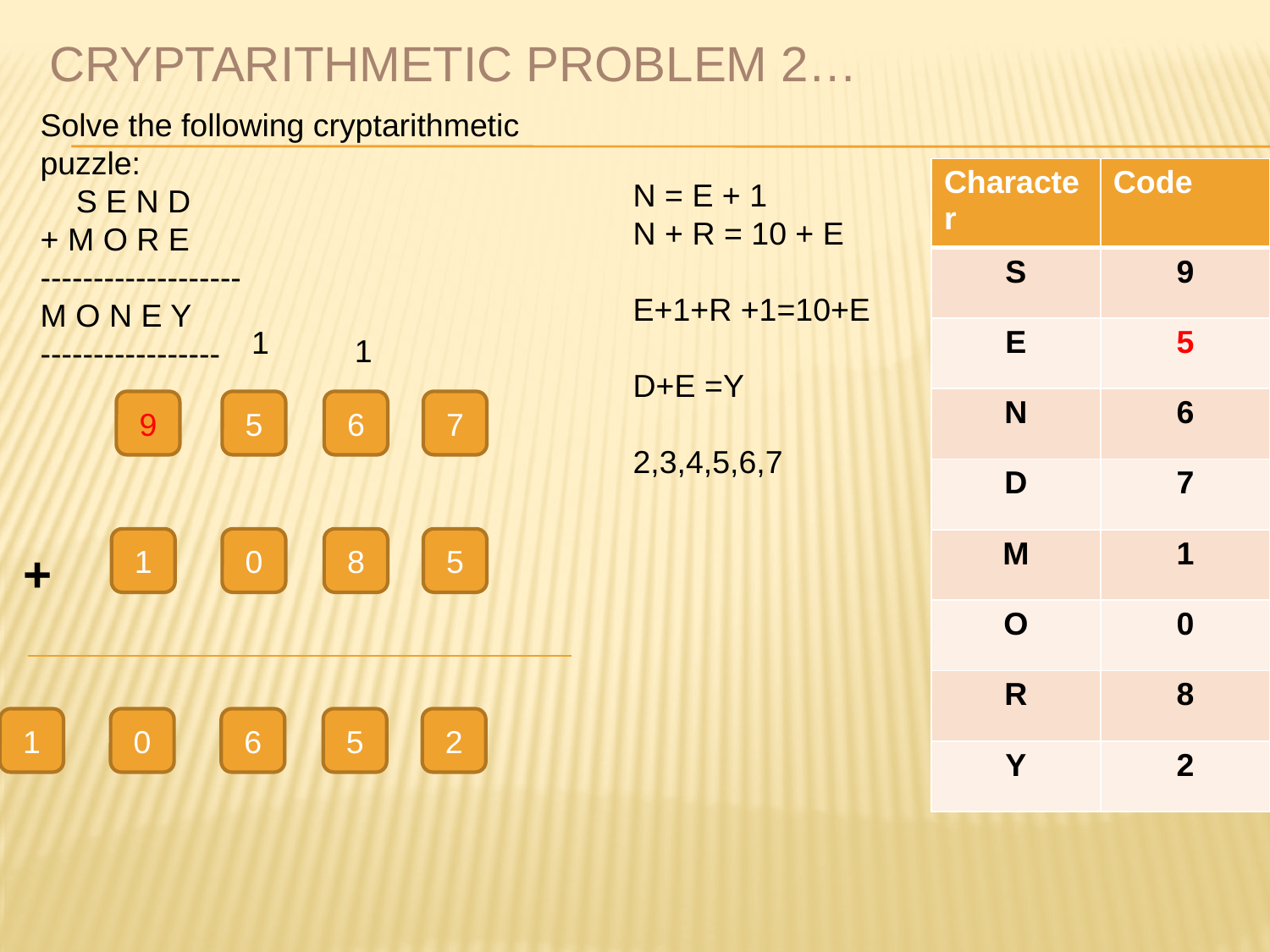

# Cryptarithmetic Problem 2…
Solve the following cryptarithmetic puzzle:
    S E N D
+ M O R E
-------------------
M O N E Y
-----------------
| Character | Code |
| --- | --- |
| S | 9 |
| E | 5 |
| N | 6 |
| D | 7 |
| M | 1 |
| O | 0 |
| R | 8 |
| Y | 2 |
N = E + 1
N + R = 10 + E

E+1+R +1=10+E

D+E =Y

2,3,4,5,6,7

1
1
9
5
6
7
1
0
8
5
+
1
0
6
5
2